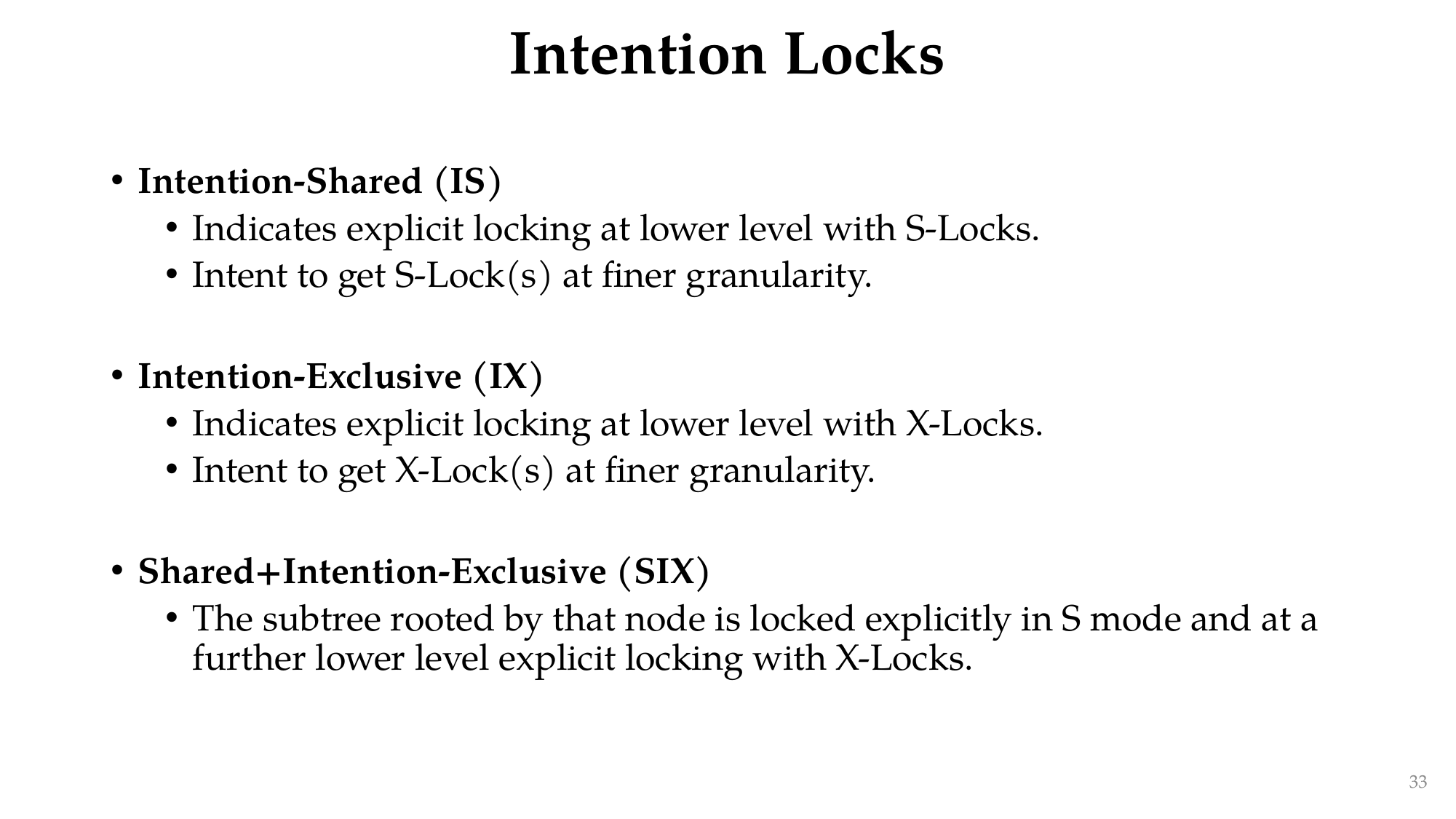

# Intention Locks
Intention-Shared (IS)
Indicates explicit locking at lower level with S-Locks.
Intent to get S-Lock(s) at finer granularity.

Intention-Exclusive (IX)
Indicates explicit locking at lower level with X-Locks.
Intent to get X-Lock(s) at finer granularity.

Shared+Intention-Exclusive (SIX)
The subtree rooted by that node is locked explicitly in S mode and at a further lower level explicit locking with X-Locks.
33